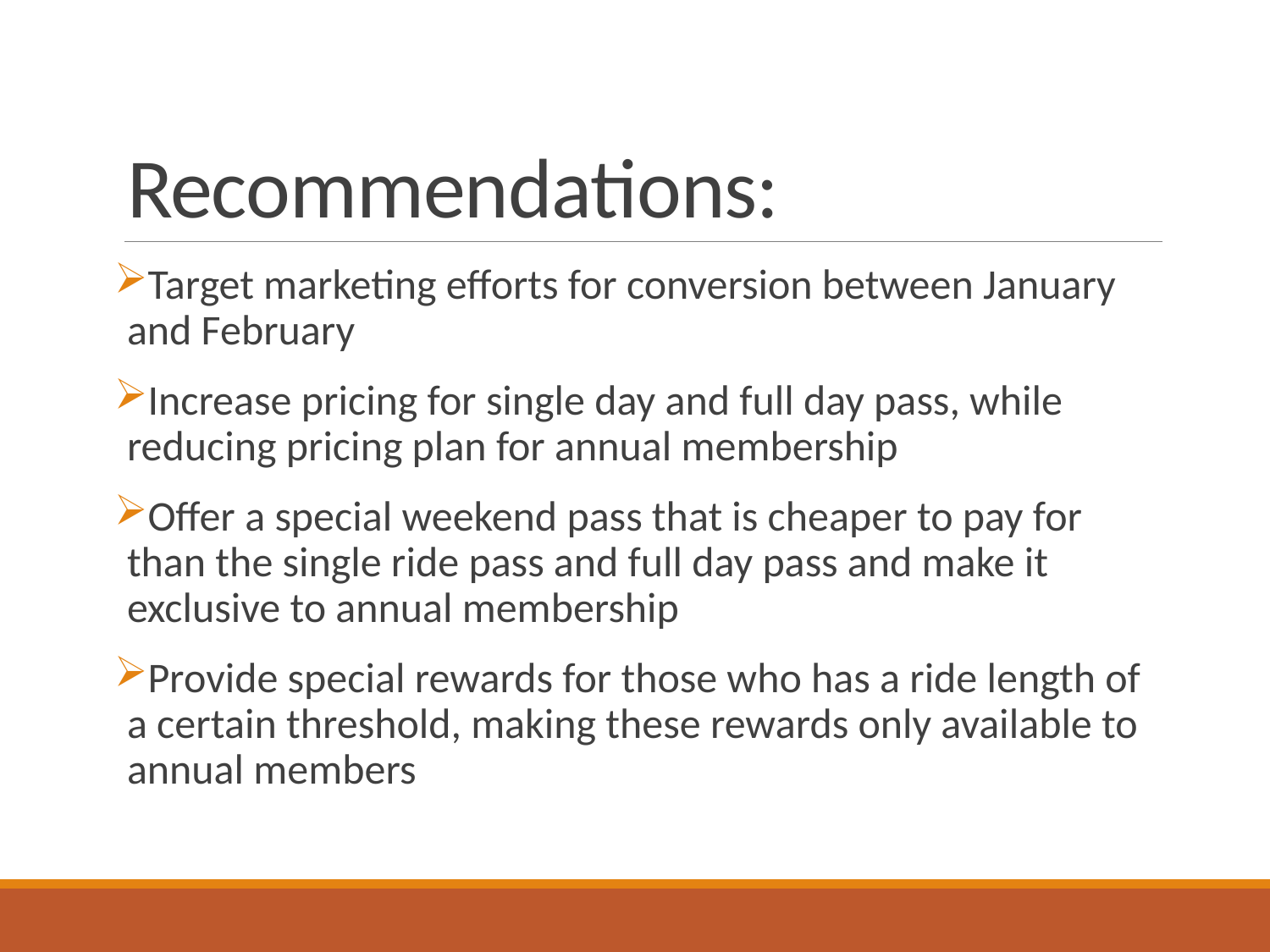

# Recommendations:
Target marketing efforts for conversion between January and February
Increase pricing for single day and full day pass, while reducing pricing plan for annual membership
Offer a special weekend pass that is cheaper to pay for than the single ride pass and full day pass and make it exclusive to annual membership
Provide special rewards for those who has a ride length of a certain threshold, making these rewards only available to annual members